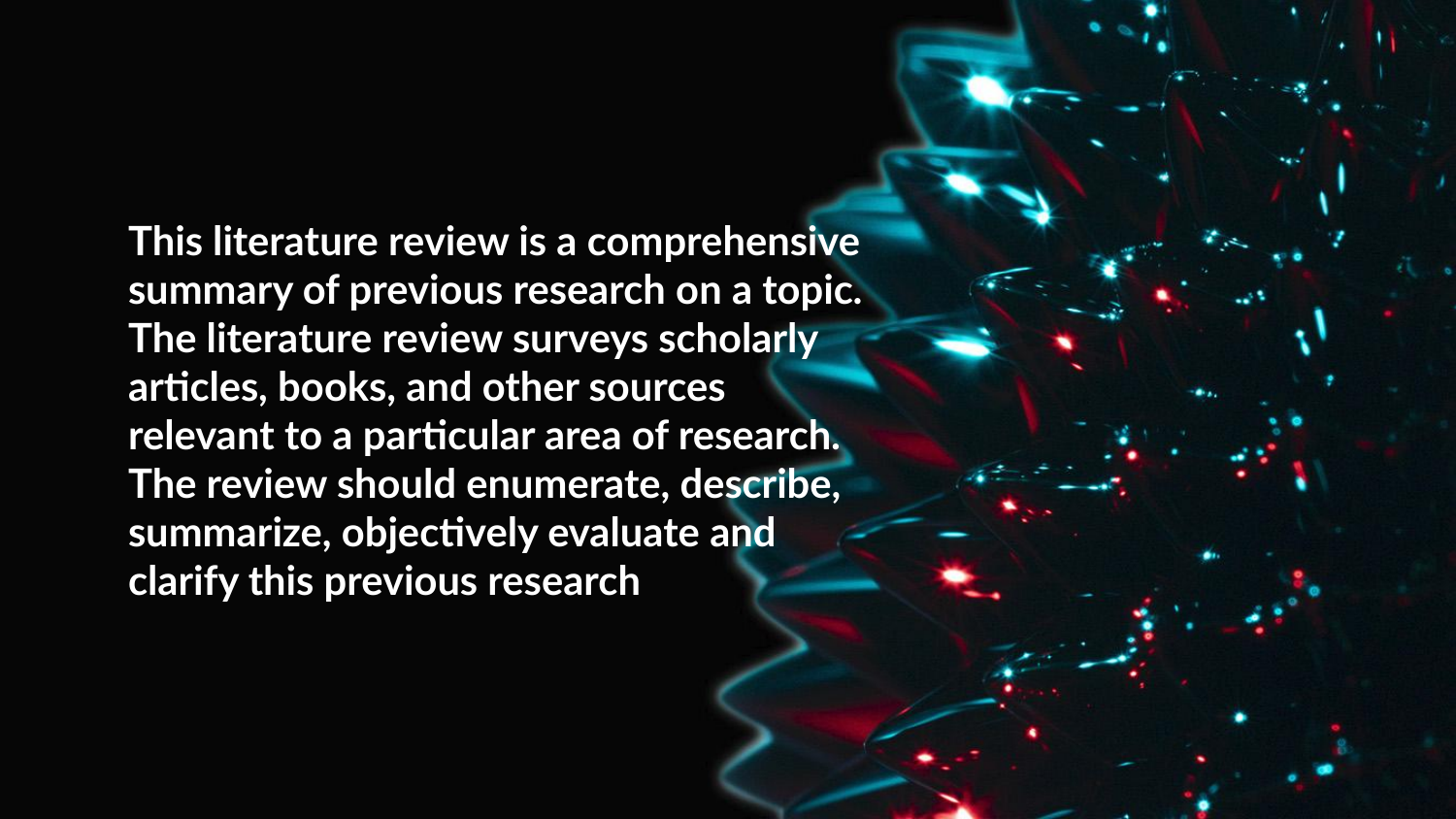

# This literature review is a comprehensive summary of previous research on a topic. The literature review surveys scholarly articles, books, and other sources relevant to a particular area of research. The review should enumerate, describe, summarize, objectively evaluate and clarify this previous research